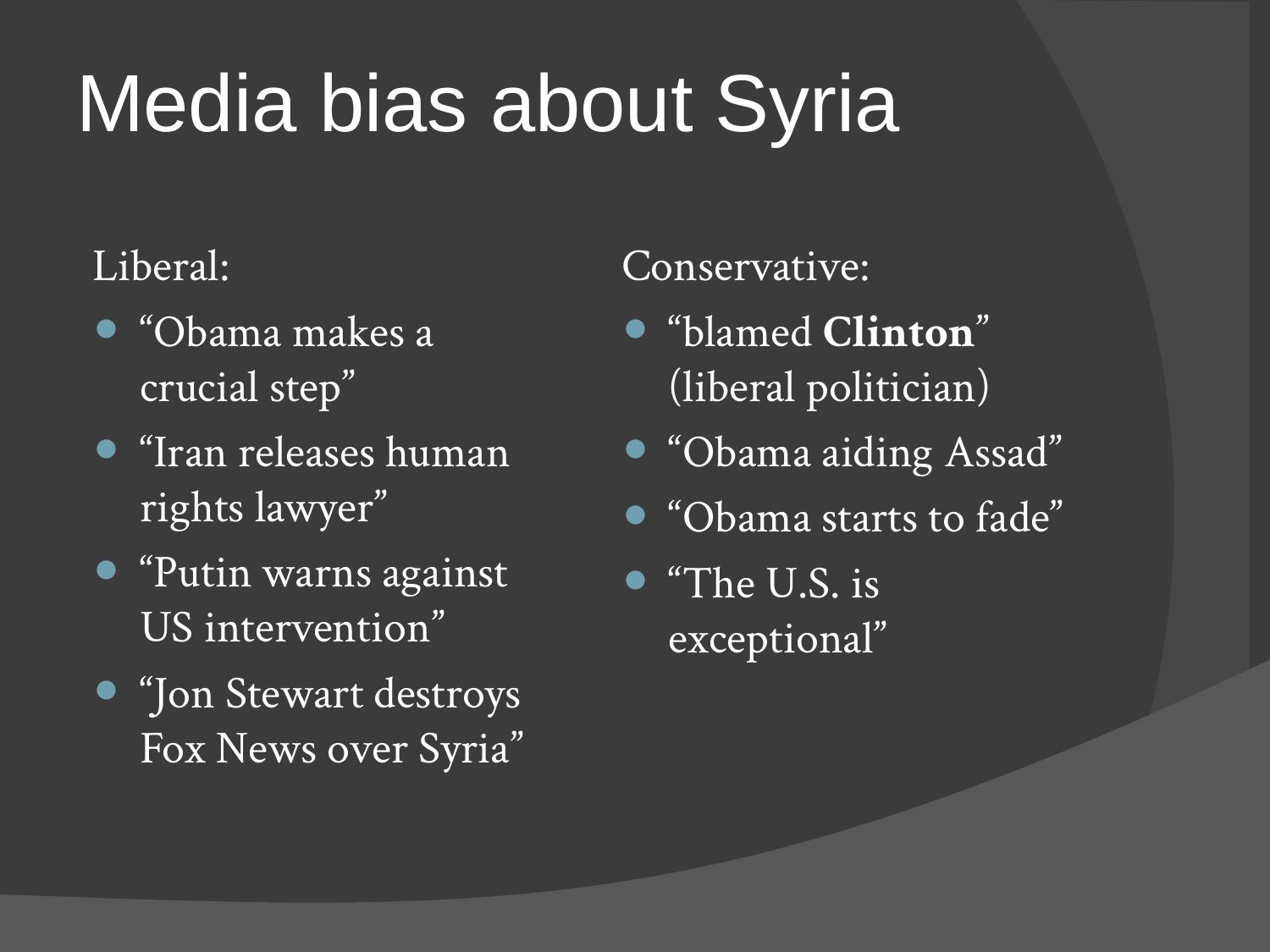

# Media bias about Syria
Liberal:
“Obama makes a crucial step”
“Iran releases human rights lawyer”
“Putin warns against US intervention”
“Jon Stewart destroys Fox News over Syria”
Conservative:
“blamed Clinton” (liberal politician)
“Obama aiding Assad”
“Obama starts to fade”
“The U.S. is exceptional”